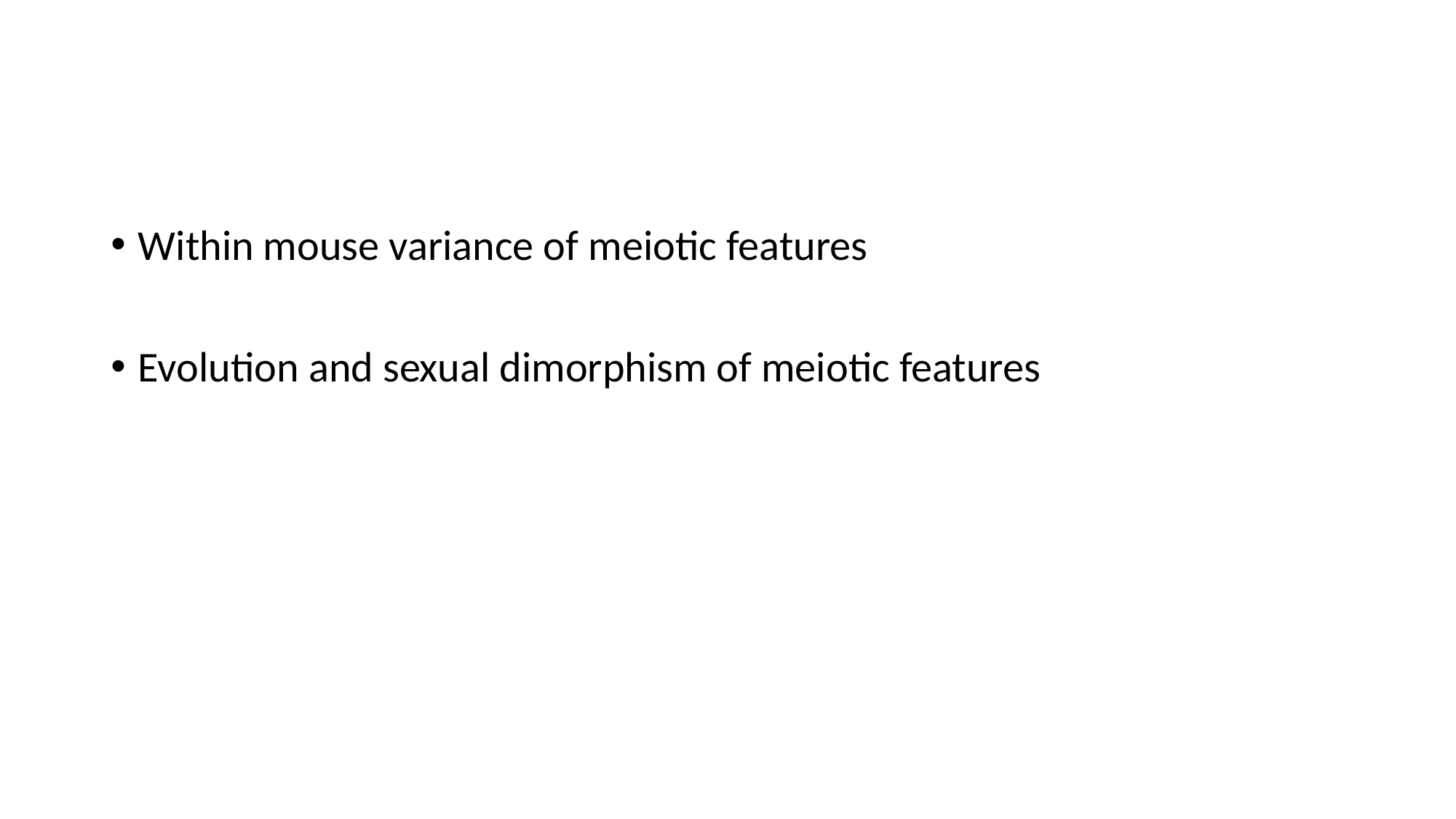

#
Within mouse variance of meiotic features

Evolution and sexual dimorphism of meiotic features